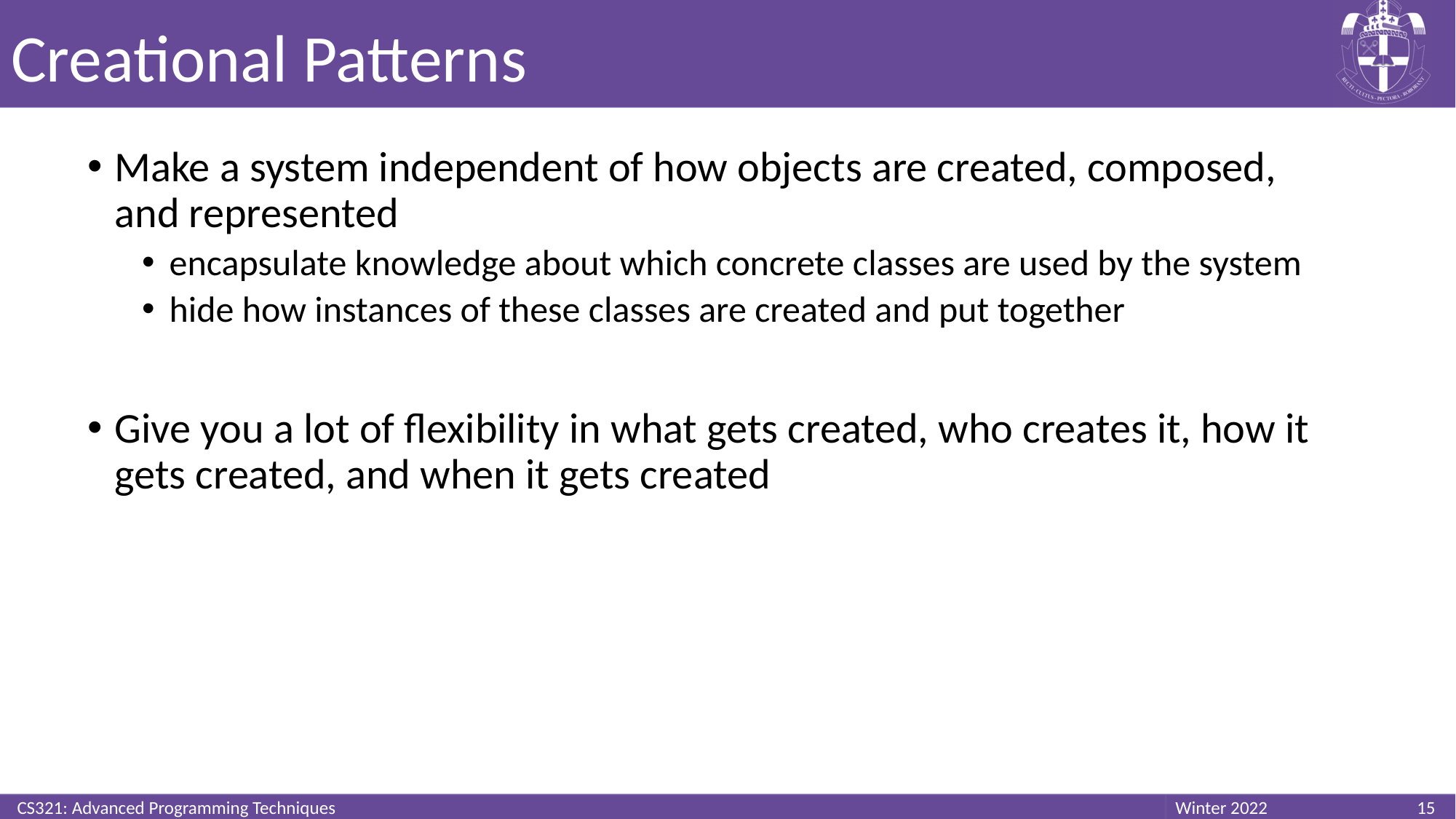

# Creational Patterns
Make a system independent of how objects are created, composed, and represented
encapsulate knowledge about which concrete classes are used by the system
hide how instances of these classes are created and put together

Give you a lot of flexibility in what gets created, who creates it, how it gets created, and when it gets created
CS321: Advanced Programming Techniques
15
Winter 2022